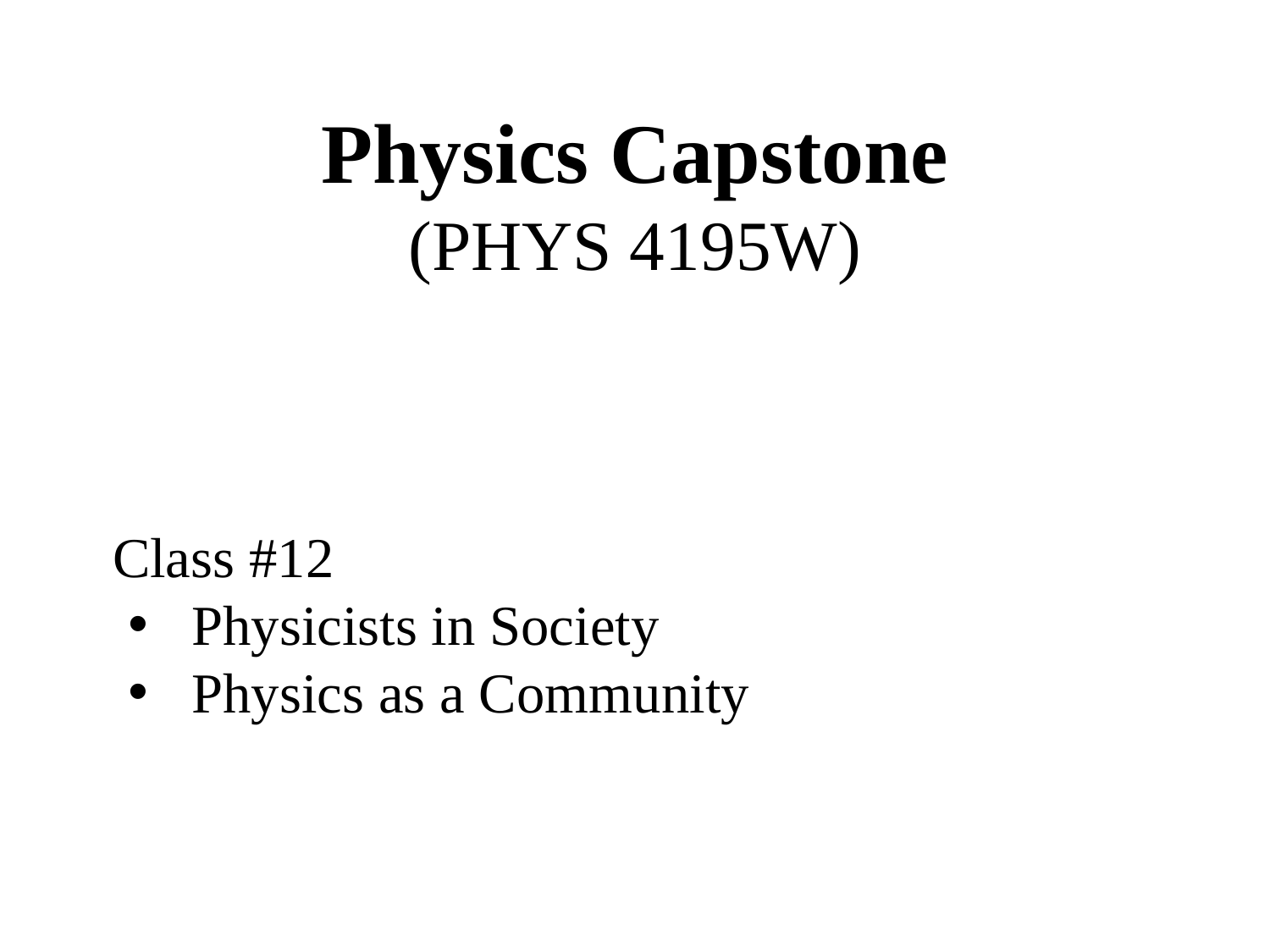

Physics Capstone
(PHYS 4195W)
Class #12
Physicists in Society
Physics as a Community